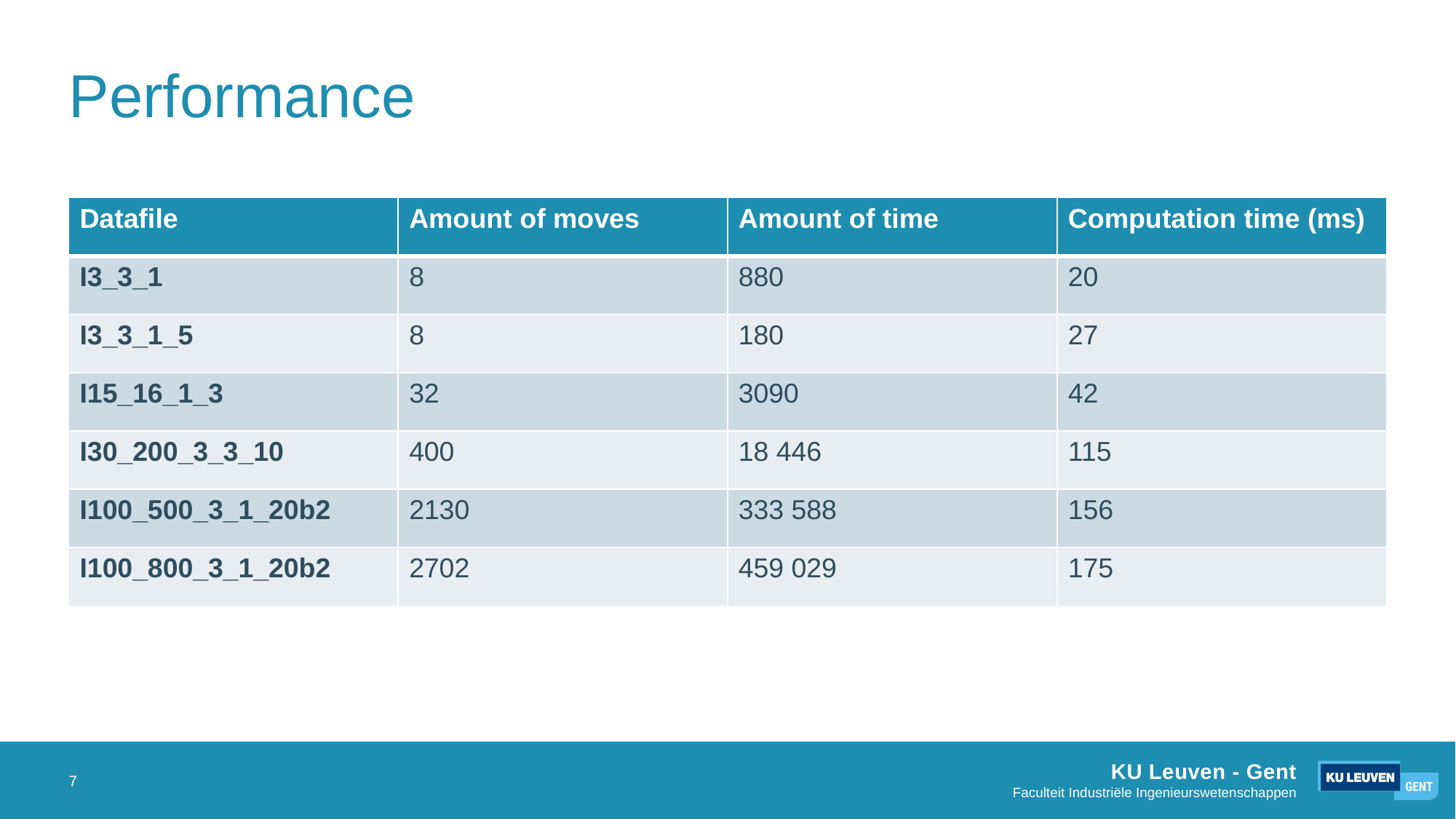

# Performance
| Datafile | Amount of moves | Amount of time | Computation time (ms) |
| --- | --- | --- | --- |
| I3\_3\_1 | 8 | 880 | 20 |
| I3\_3\_1\_5 | 8 | 180 | 27 |
| I15\_16\_1\_3 | 32 | 3090 | 42 |
| I30\_200\_3\_3\_10 | 400 | 18 446 | 115 |
| I100\_500\_3\_1\_20b2 | 2130 | 333 588 | 156 |
| I100\_800\_3\_1\_20b2 | 2702 | 459 029 | 175 |
7